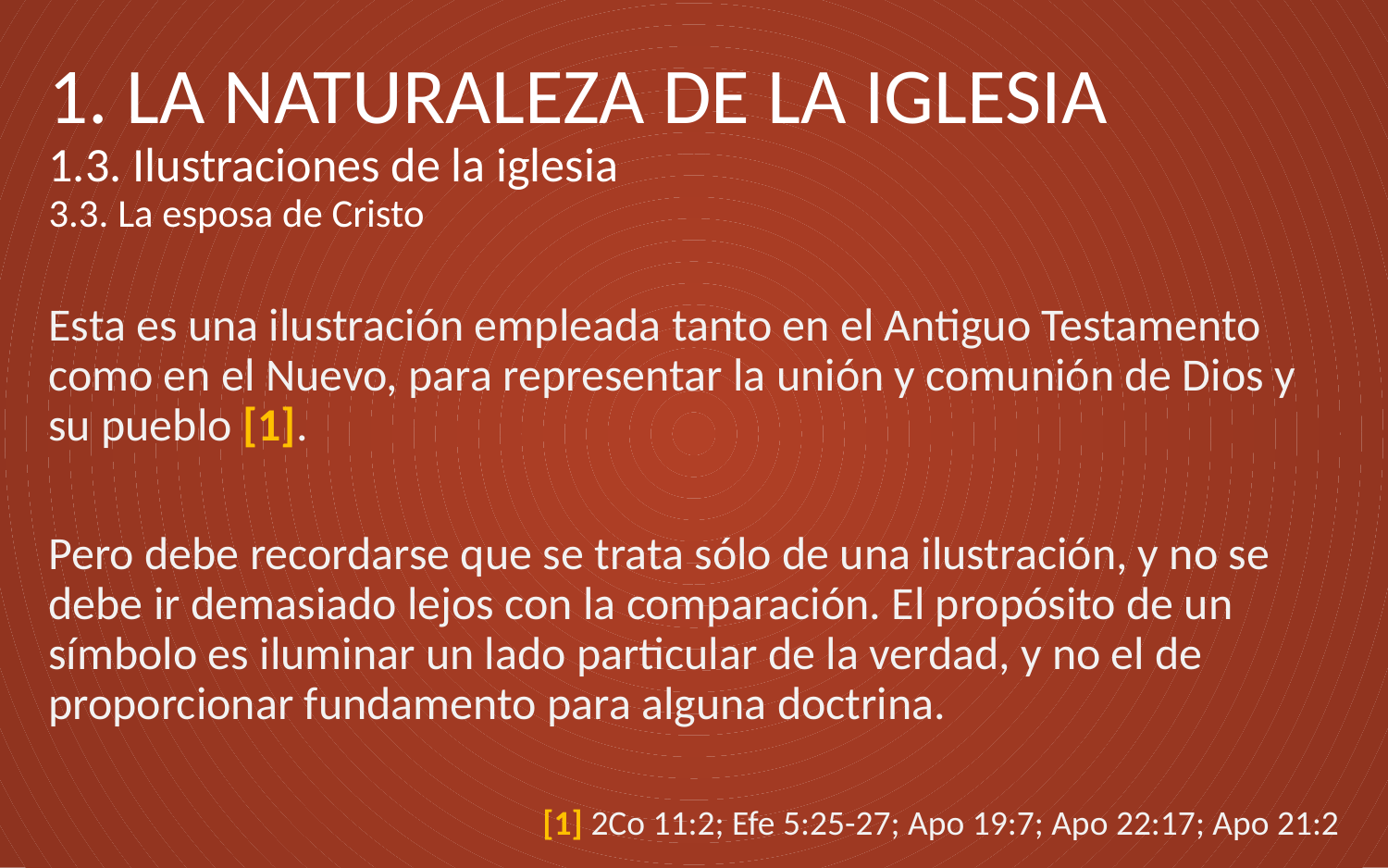

# 1. LA NATURALEZA DE LA IGLESIA 1.3. Ilustraciones de la iglesia 3.3. La esposa de Cristo
Esta es una ilustración empleada tanto en el Antiguo Testamento como en el Nuevo, para representar la unión y comunión de Dios y su pueblo [1].

Pero debe recordarse que se trata sólo de una ilustración, y no se debe ir demasiado lejos con la comparación. El propósito de un símbolo es iluminar un lado particular de la verdad, y no el de proporcionar fundamento para alguna doctrina.
[1] 2Co 11:2; Efe 5:25-27; Apo 19:7; Apo 22:17; Apo 21:2